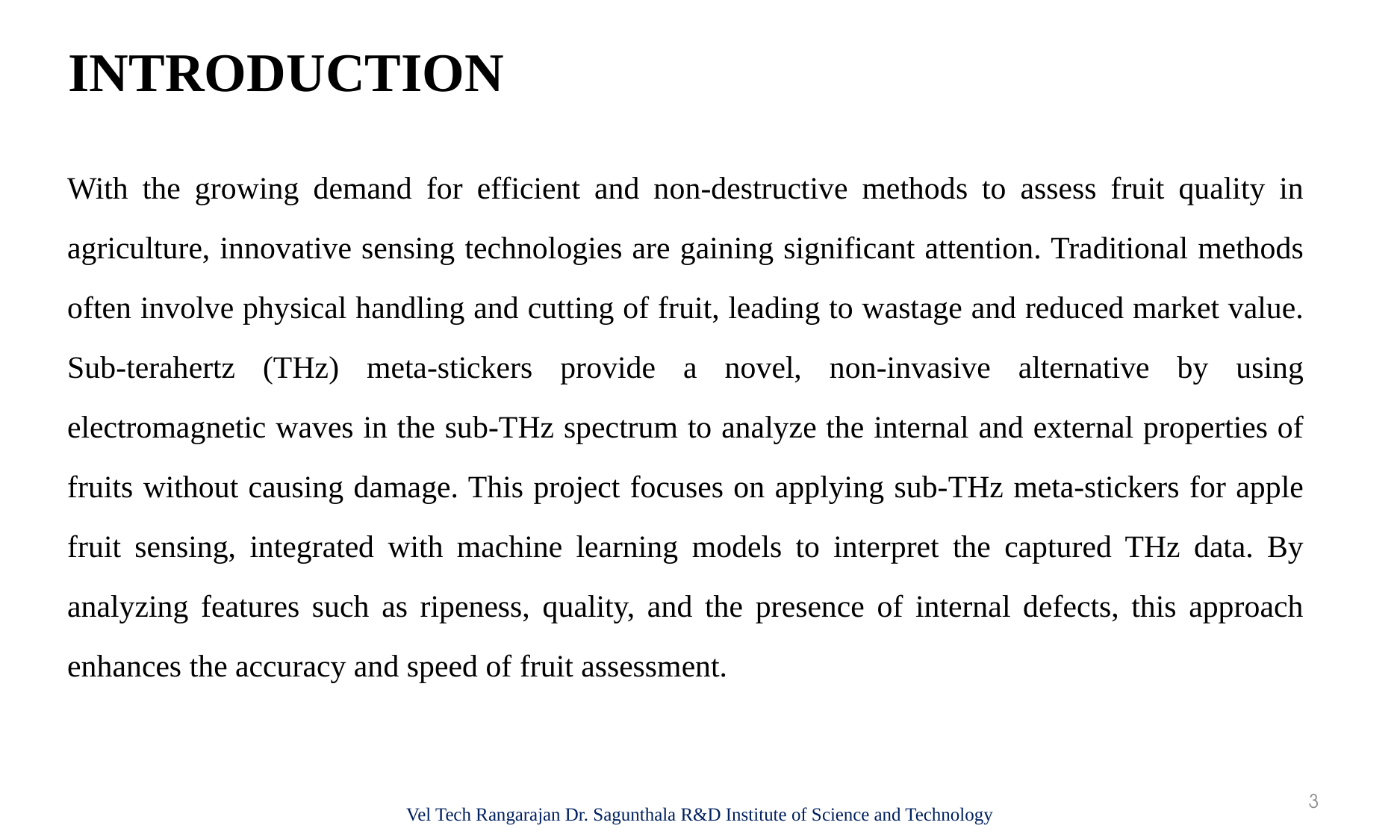

# INTRODUCTION
With the growing demand for efficient and non-destructive methods to assess fruit quality in agriculture, innovative sensing technologies are gaining significant attention. Traditional methods often involve physical handling and cutting of fruit, leading to wastage and reduced market value. Sub-terahertz (THz) meta-stickers provide a novel, non-invasive alternative by using electromagnetic waves in the sub-THz spectrum to analyze the internal and external properties of fruits without causing damage. This project focuses on applying sub-THz meta-stickers for apple fruit sensing, integrated with machine learning models to interpret the captured THz data. By analyzing features such as ripeness, quality, and the presence of internal defects, this approach enhances the accuracy and speed of fruit assessment.
3
Vel Tech Rangarajan Dr. Sagunthala R&D Institute of Science and Technology